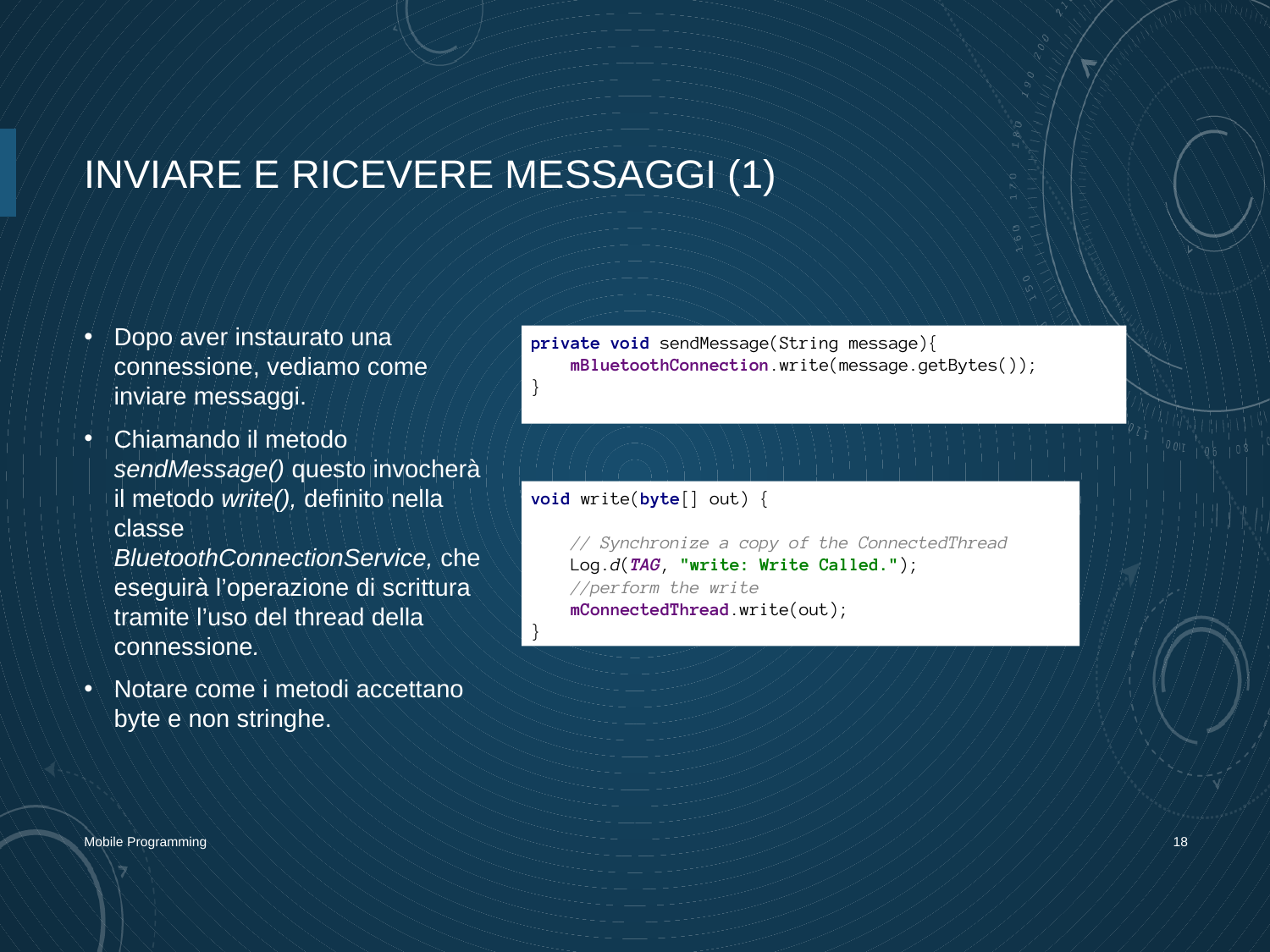

# Inviare e ricevere messaggi (1)
Dopo aver instaurato una connessione, vediamo come inviare messaggi.
Chiamando il metodo sendMessage() questo invocherà il metodo write(), definito nella classe BluetoothConnectionService, che eseguirà l’operazione di scrittura tramite l’uso del thread della connessione.
Notare come i metodi accettano byte e non stringhe.
private void sendMessage(String message){
    mBluetoothConnection.write(message.getBytes());
}
void write(byte[] out) {
    // Synchronize a copy of the ConnectedThread
    Log.d(TAG, "write: Write Called.");
    //perform the write
    mConnectedThread.write(out);
}
Mobile Programming
18